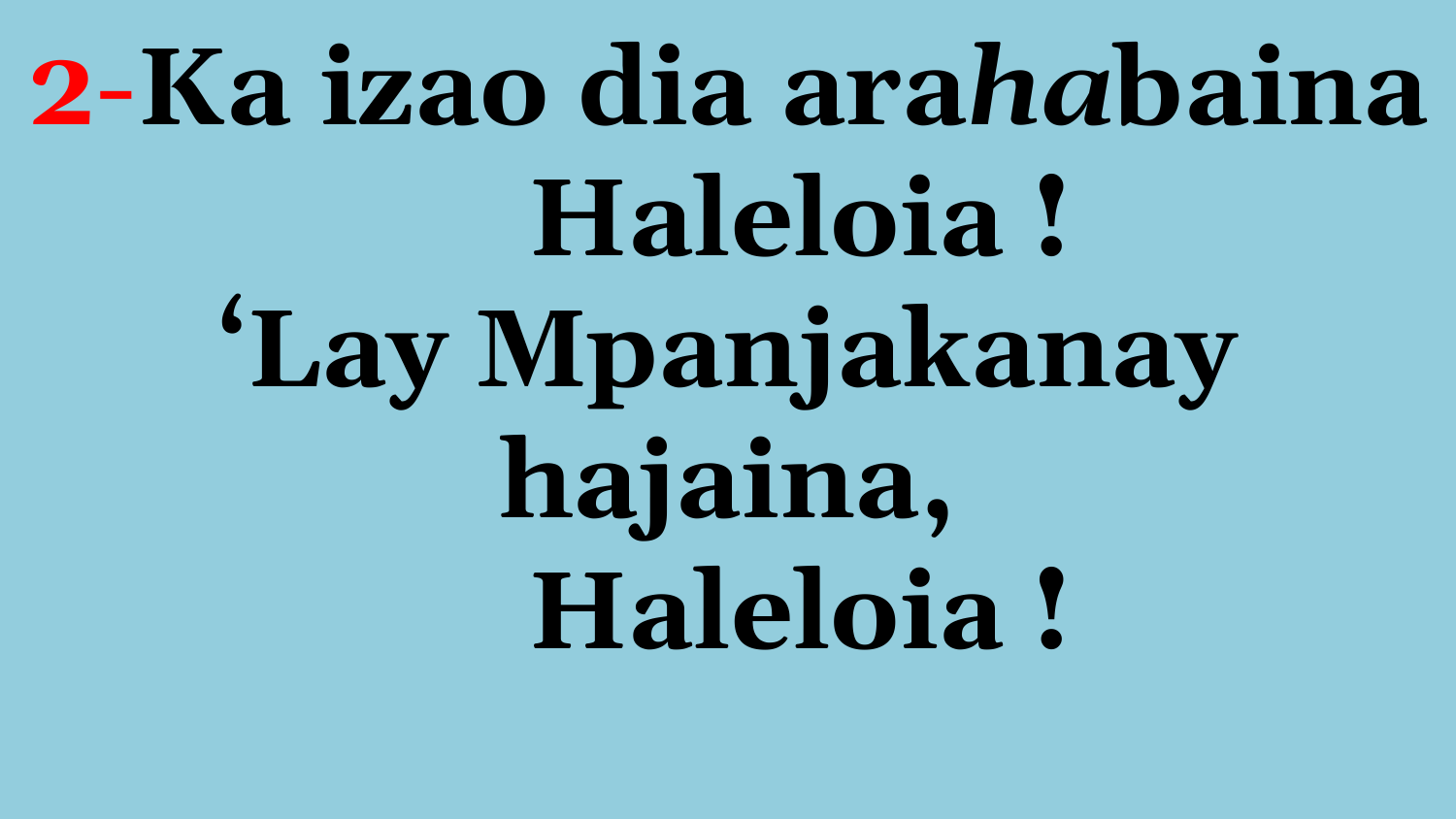

# 2-Ka izao dia arahabaina Haleloia ! ‘Lay Mpanjakanay hajaina, Haleloia !